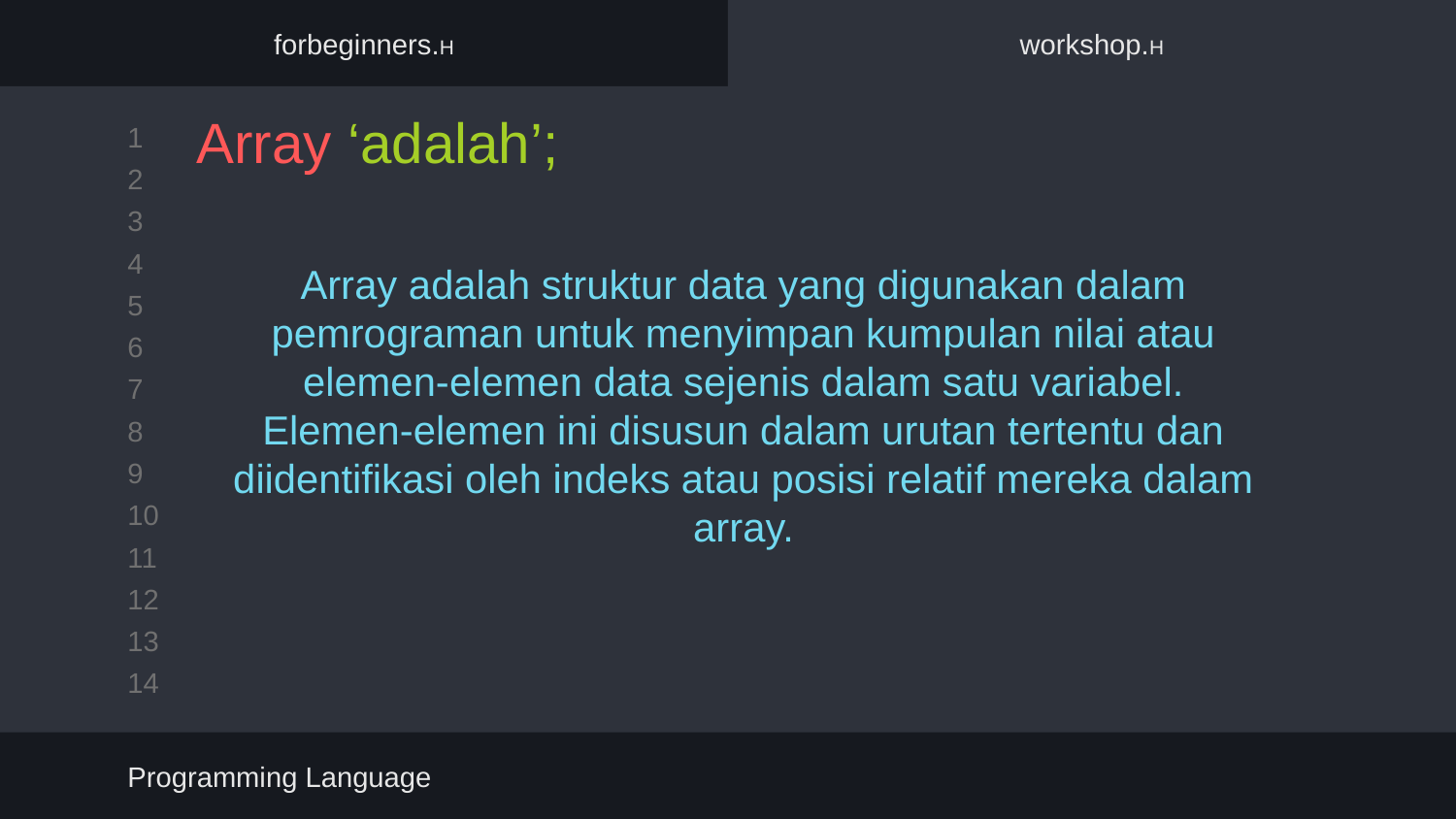

forbeginners.H
workshop.H
# Array ‘adalah’;
Array adalah struktur data yang digunakan dalam pemrograman untuk menyimpan kumpulan nilai atau elemen-elemen data sejenis dalam satu variabel. Elemen-elemen ini disusun dalam urutan tertentu dan diidentifikasi oleh indeks atau posisi relatif mereka dalam array.
Programming Language